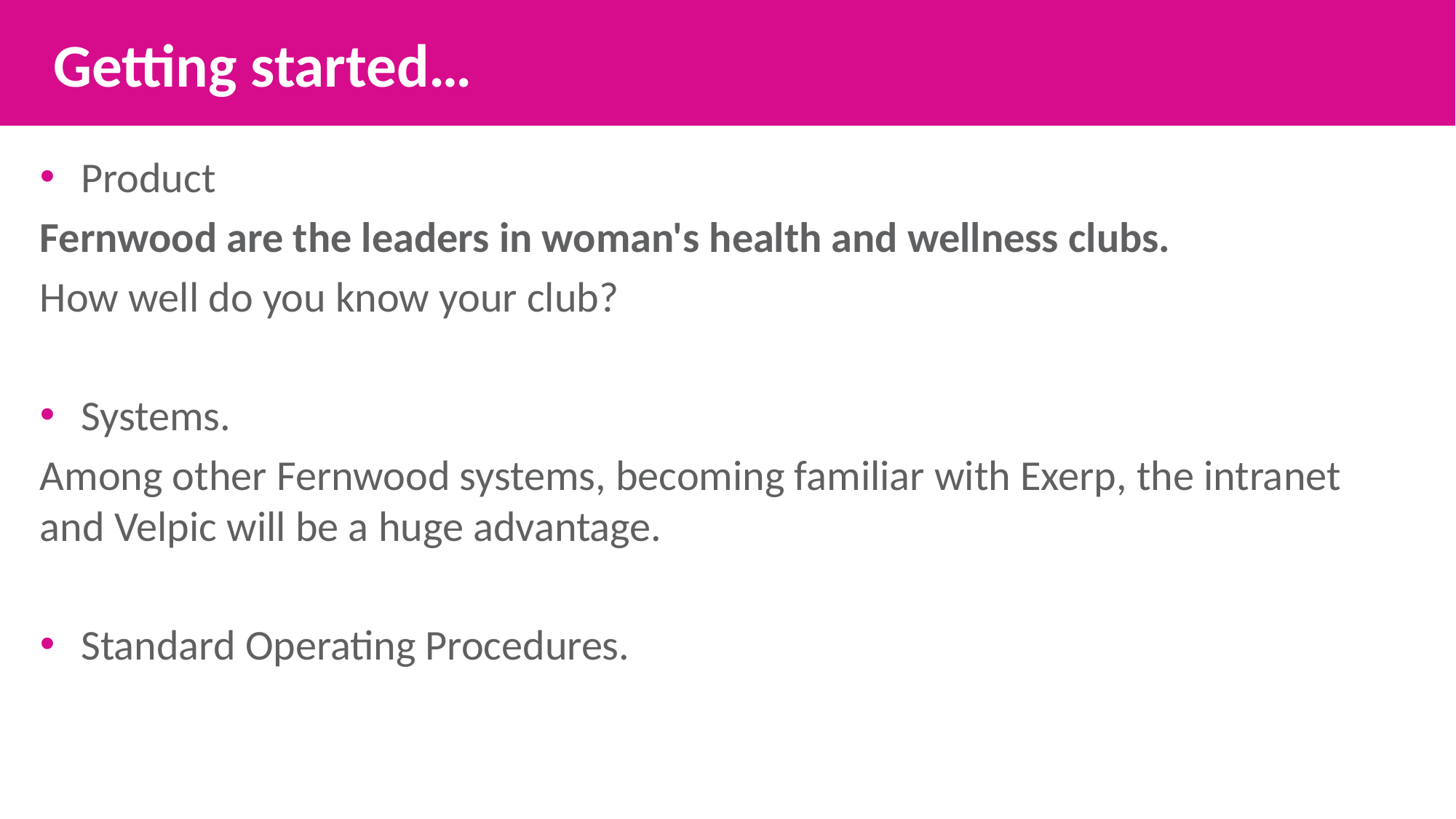

Getting started…

Product
Fernwood are the leaders in woman's health and wellness clubs.
How well do you know your club?

Systems.
Among other Fernwood systems, becoming familiar with Exerp, the intranet and Velpic will be a huge advantage.

Standard Operating Procedures.